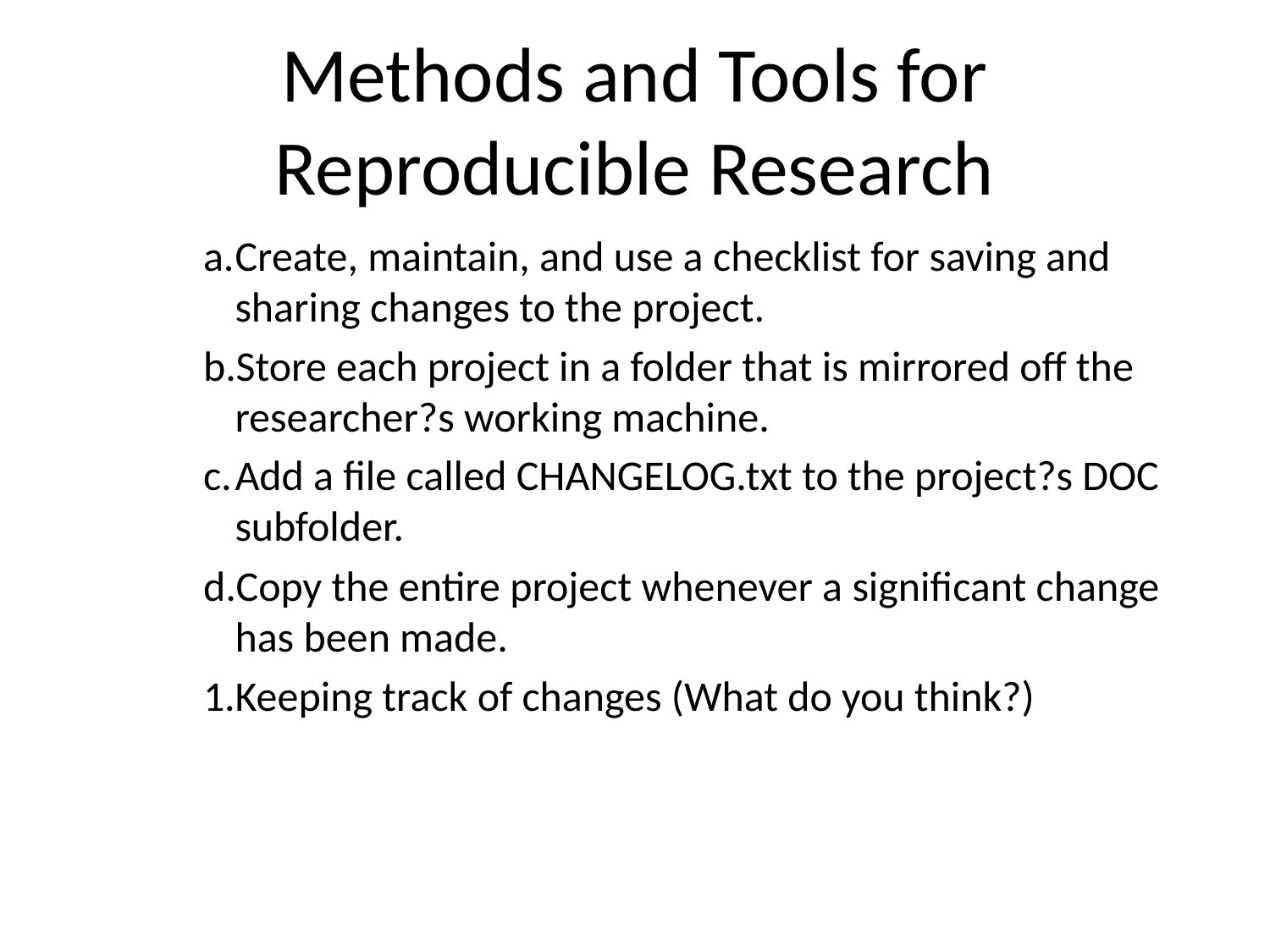

# Methods and Tools for Reproducible Research
Create, maintain, and use a checklist for saving and sharing changes to the project.
Store each project in a folder that is mirrored off the researcher?s working machine.
Add a file called CHANGELOG.txt to the project?s DOC subfolder.
Copy the entire project whenever a significant change has been made.
Keeping track of changes (What do you think?)